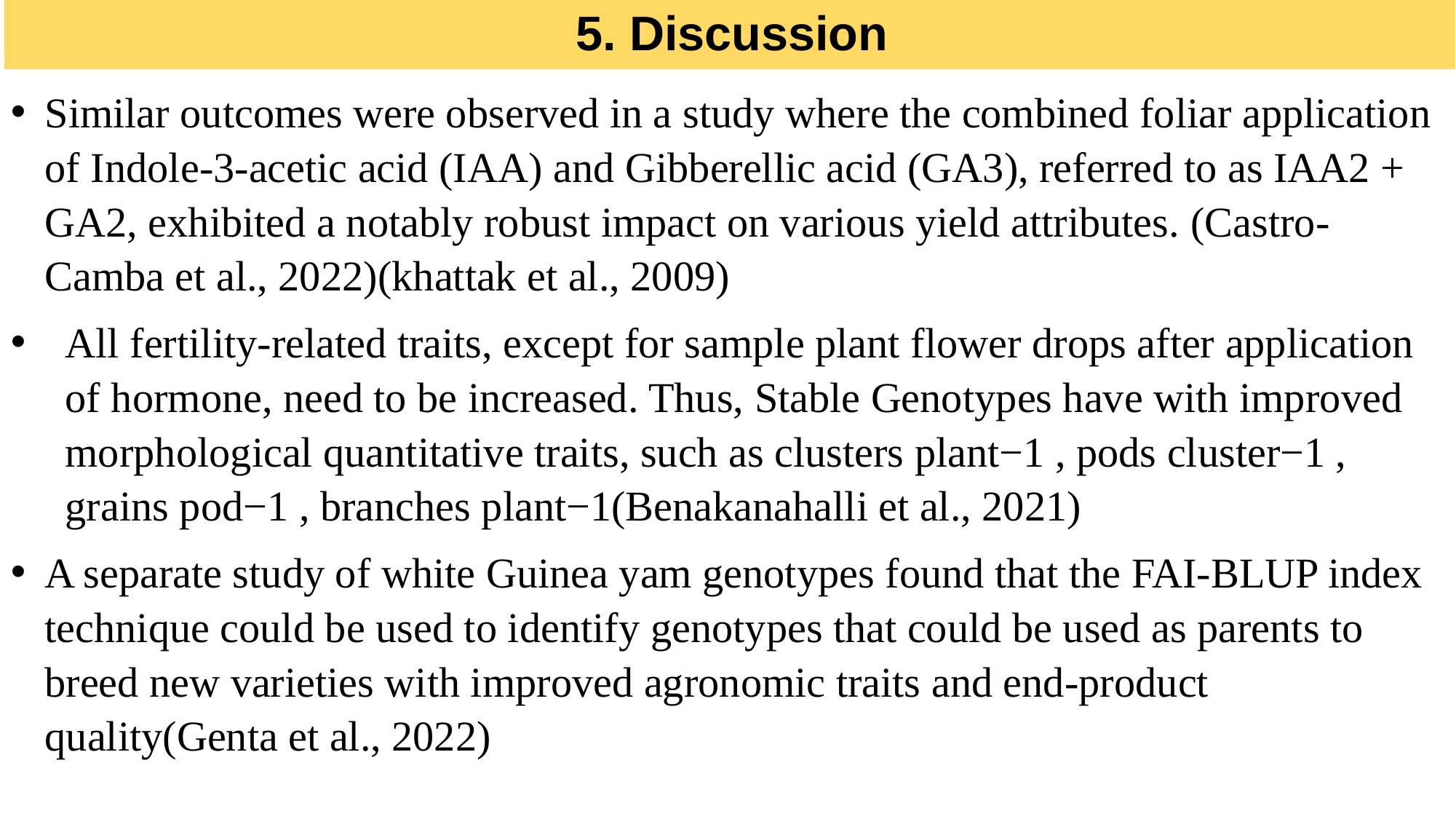

5. Discussion
Similar outcomes were observed in a study where the combined foliar application of Indole-3-acetic acid (IAA) and Gibberellic acid (GA3), referred to as IAA2 + GA2, exhibited a notably robust impact on various yield attributes. (Castro-Camba et al., 2022)(khattak et al., 2009)
All fertility-related traits, except for sample plant flower drops after application of hormone, need to be increased. Thus, Stable Genotypes have with improved morphological quantitative traits, such as clusters plant−1 , pods cluster−1 , grains pod−1 , branches plant−1(Benakanahalli et al., 2021)
A separate study of white Guinea yam genotypes found that the FAI-BLUP index technique could be used to identify genotypes that could be used as parents to breed new varieties with improved agronomic traits and end-product quality(Genta et al., 2022)